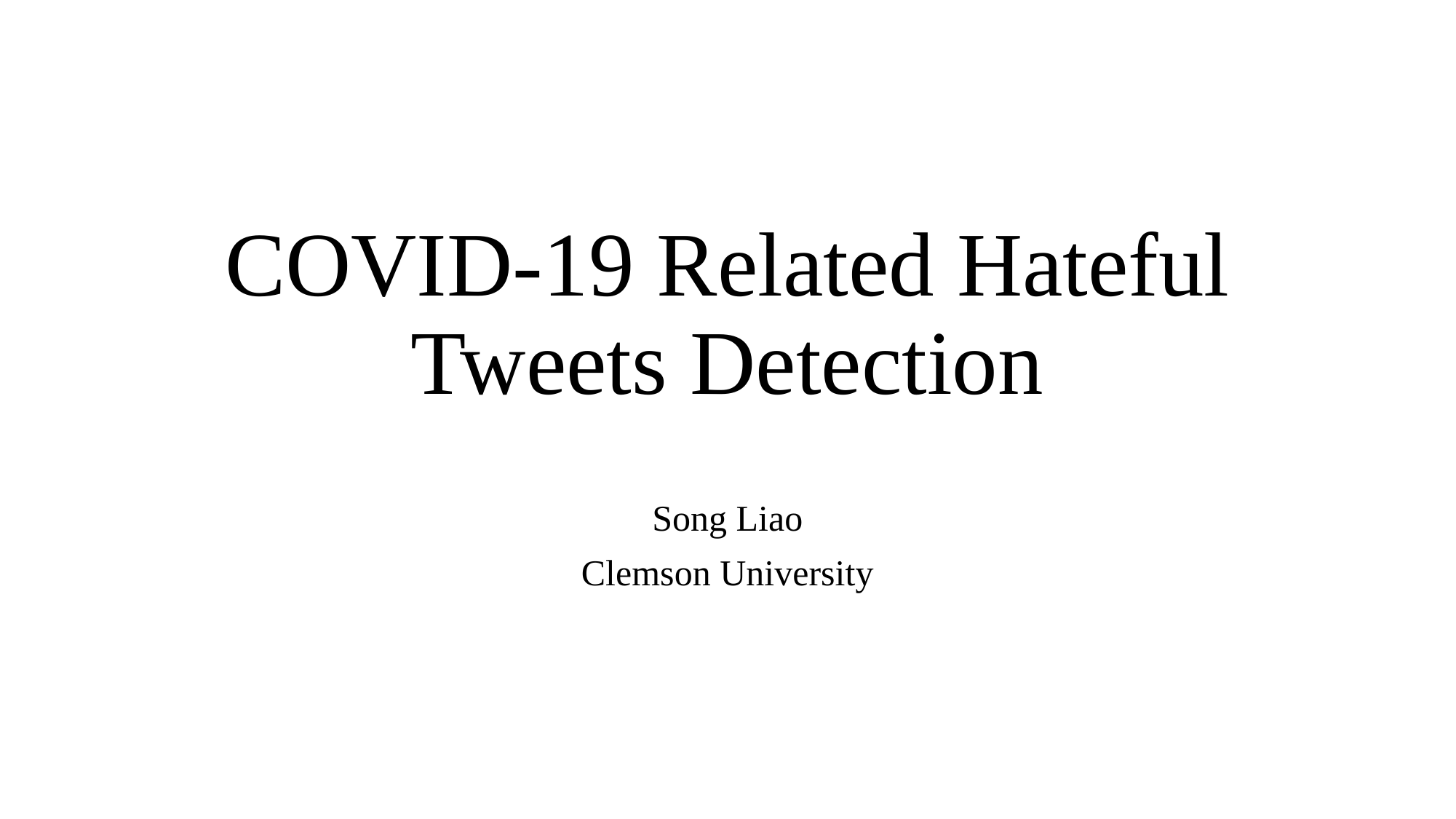

# COVID-19 Related Hateful Tweets Detection
Song Liao
Clemson University